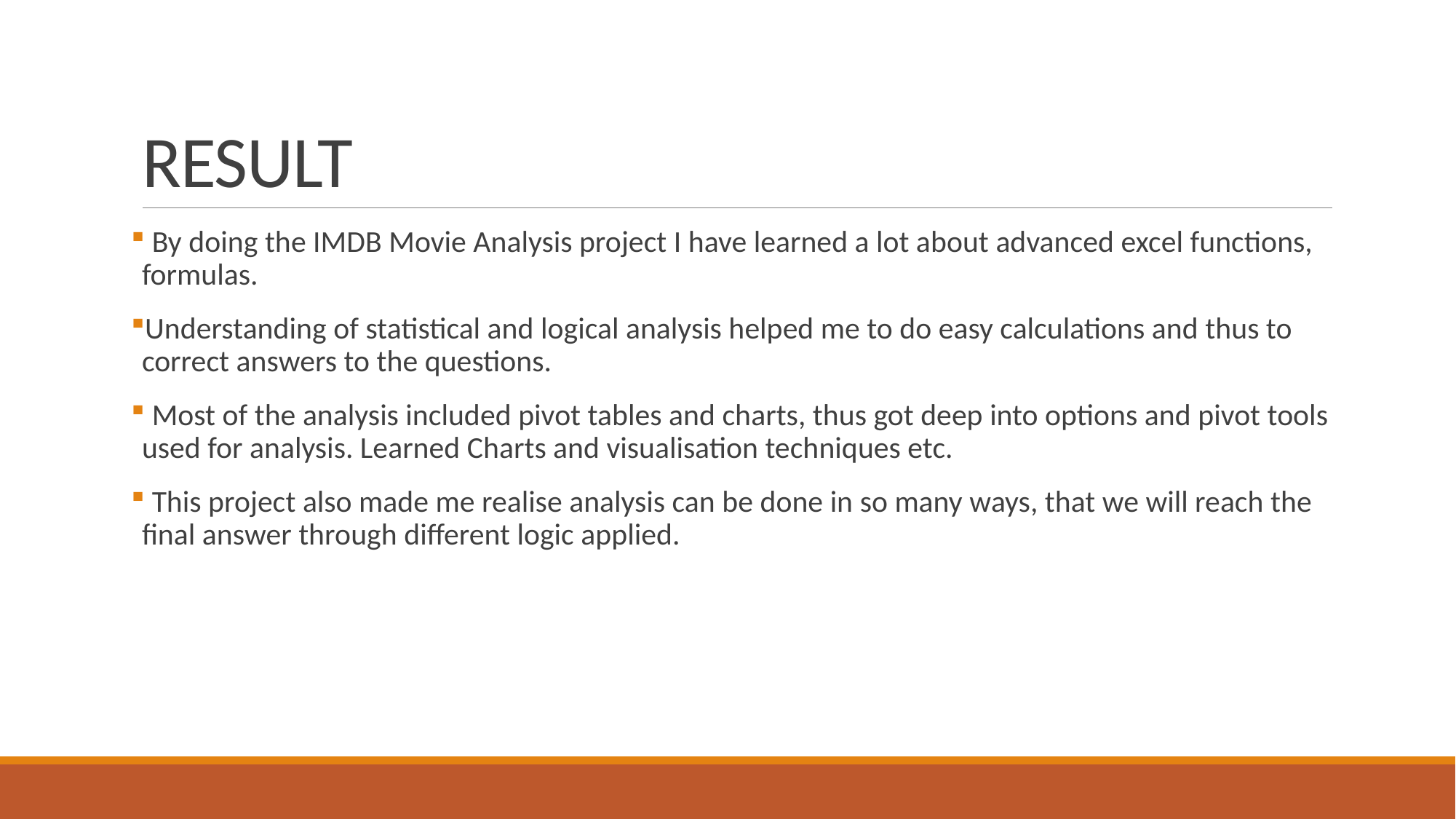

# RESULT
 By doing the IMDB Movie Analysis project I have learned a lot about advanced excel functions, formulas.
Understanding of statistical and logical analysis helped me to do easy calculations and thus to correct answers to the questions.
 Most of the analysis included pivot tables and charts, thus got deep into options and pivot tools used for analysis. Learned Charts and visualisation techniques etc.
 This project also made me realise analysis can be done in so many ways, that we will reach the final answer through different logic applied.